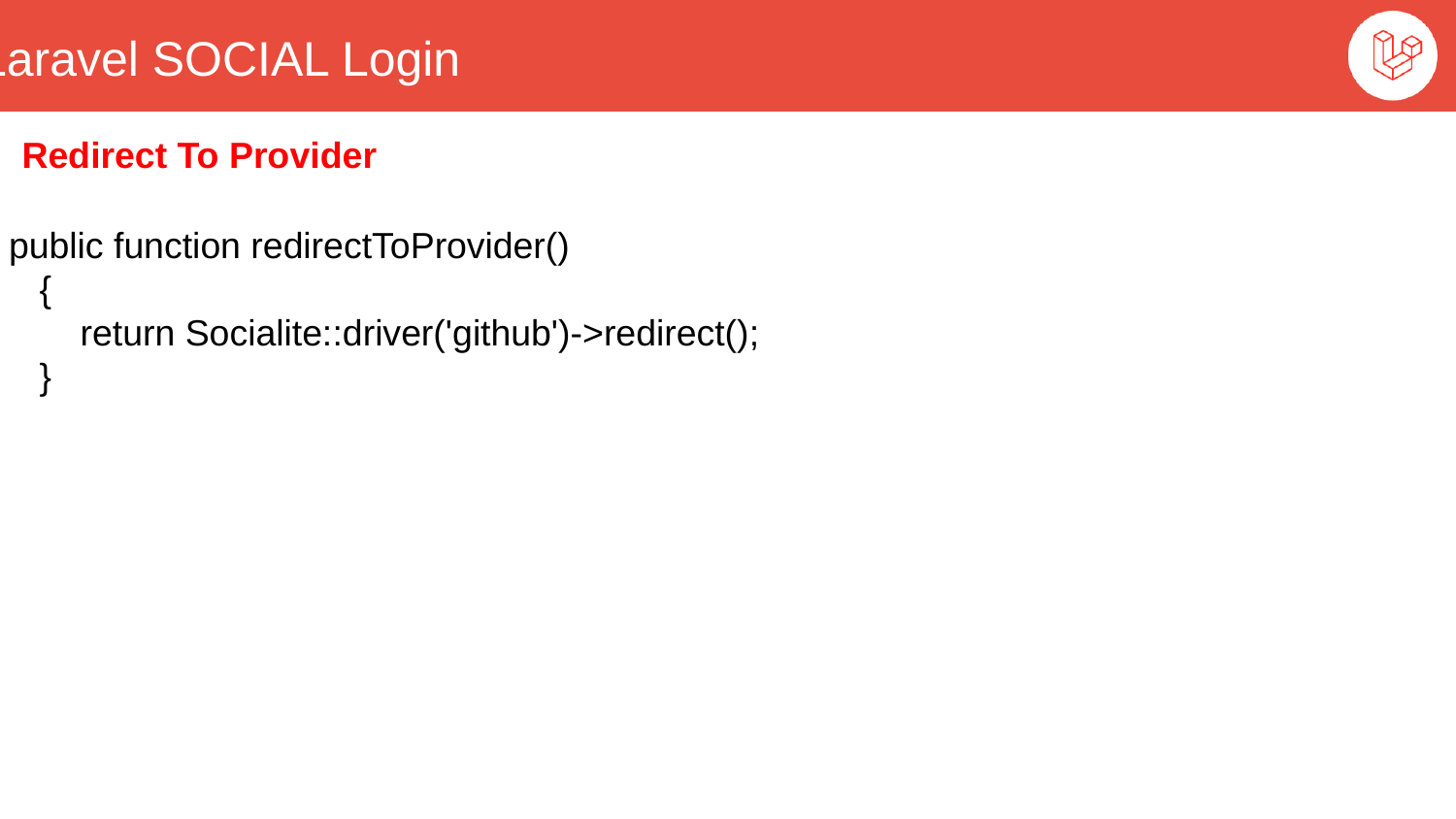

Laravel SOCIAL Login
Redirect To Provider
 public function redirectToProvider()
    {
        return Socialite::driver('github')->redirect();
    }